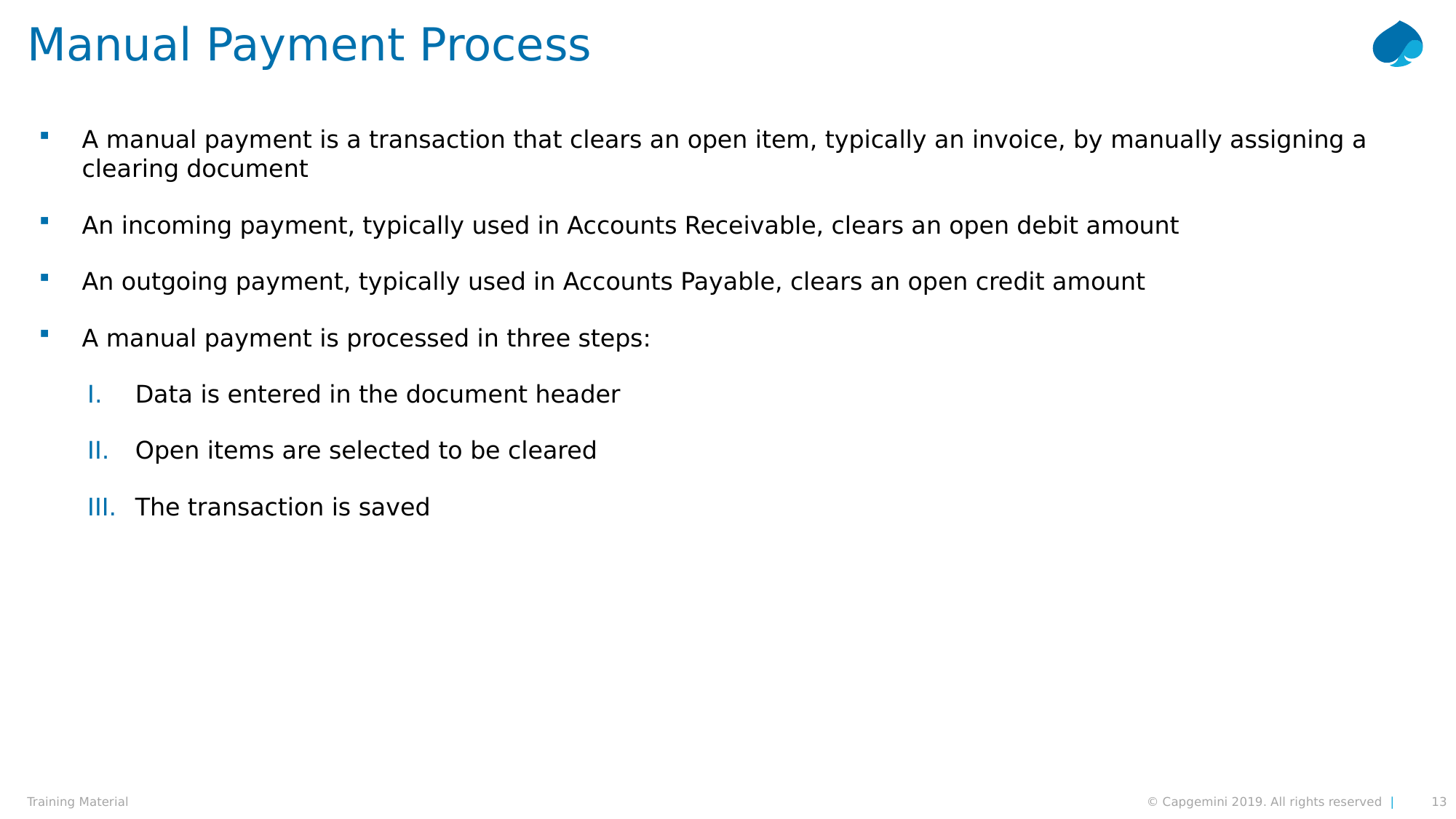

# Manual Payment Process
A manual payment is a transaction that clears an open item, typically an invoice, by manually assigning a clearing document
An incoming payment, typically used in Accounts Receivable, clears an open debit amount
An outgoing payment, typically used in Accounts Payable, clears an open credit amount
A manual payment is processed in three steps:
Data is entered in the document header
Open items are selected to be cleared
The transaction is saved